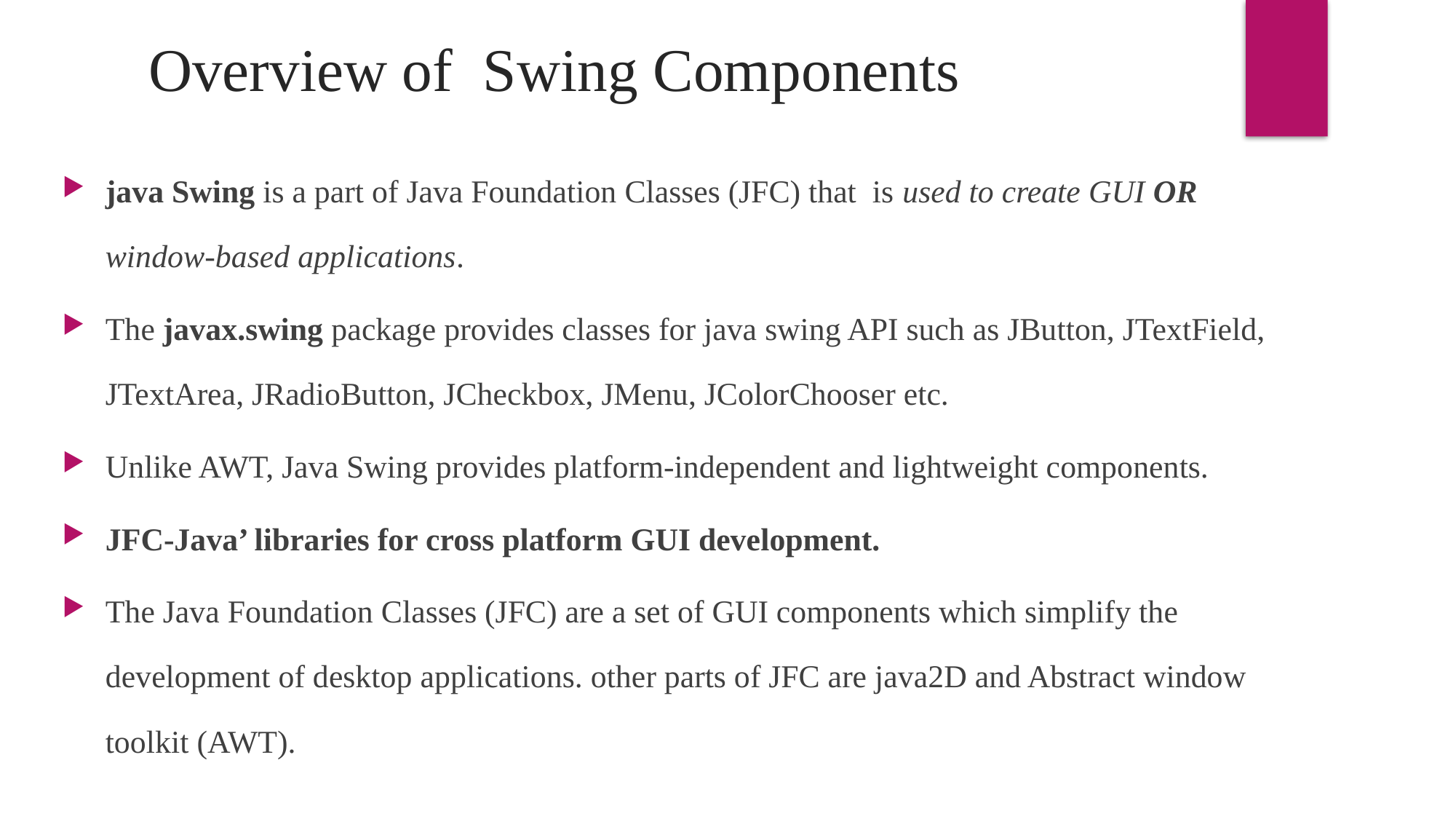

Overview of  Swing Components
java Swing is a part of Java Foundation Classes (JFC) that  is used to create GUI OR window-based applications.
The javax.swing package provides classes for java swing API such as JButton, JTextField, JTextArea, JRadioButton, JCheckbox, JMenu, JColorChooser etc.
Unlike AWT, Java Swing provides platform-independent and lightweight components.
JFC-Java’ libraries for cross platform GUI development.
The Java Foundation Classes (JFC) are a set of GUI components which simplify the development of desktop applications. other parts of JFC are java2D and Abstract window toolkit (AWT).